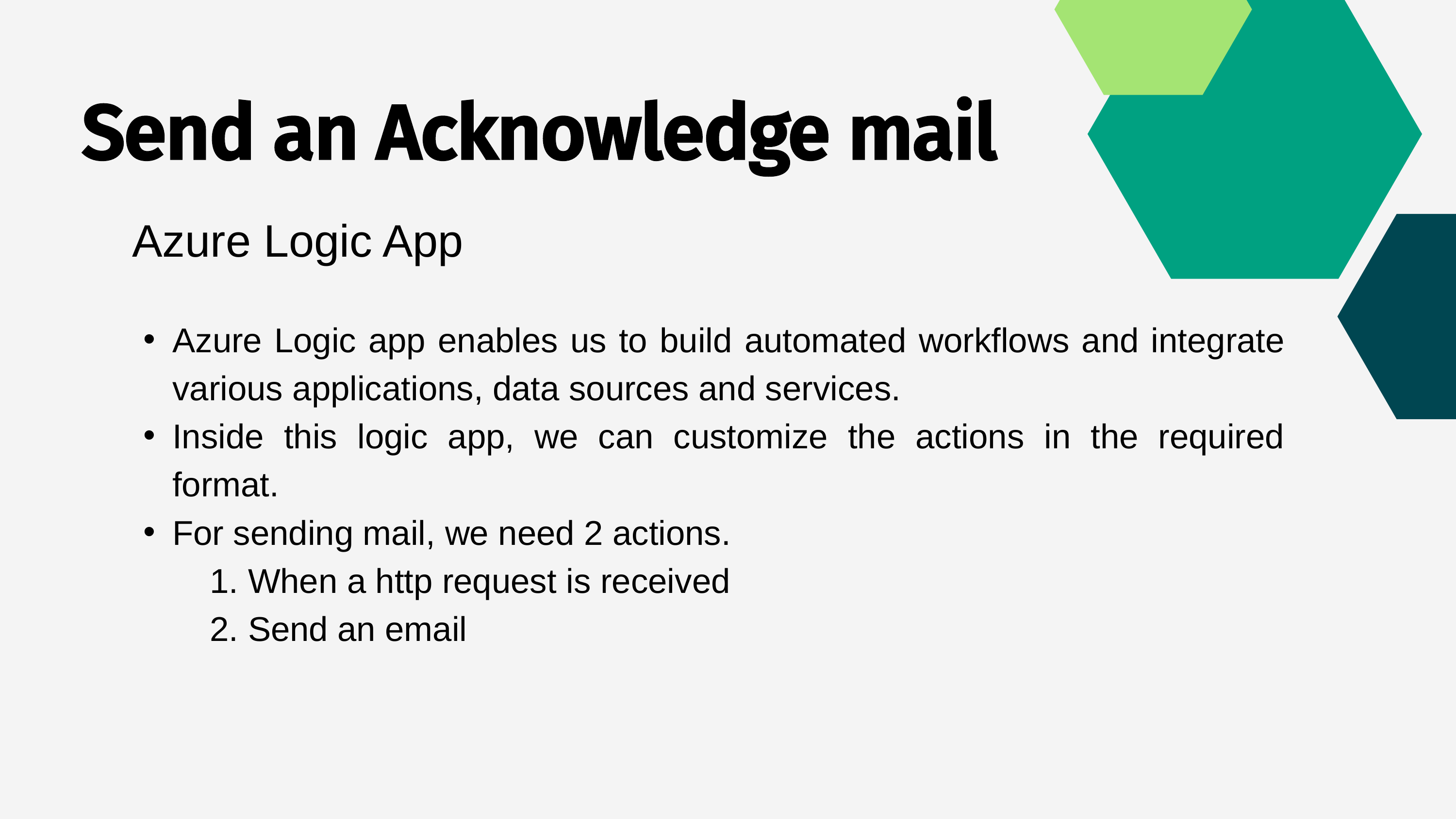

Send an Acknowledge mail
Azure Logic App

Azure Logic app enables us to build automated workflows and integrate various applications, data sources and services.
Inside this logic app, we can customize the actions in the required format.
For sending mail, we need 2 actions.
          1. When a http request is received
          2. Send an email